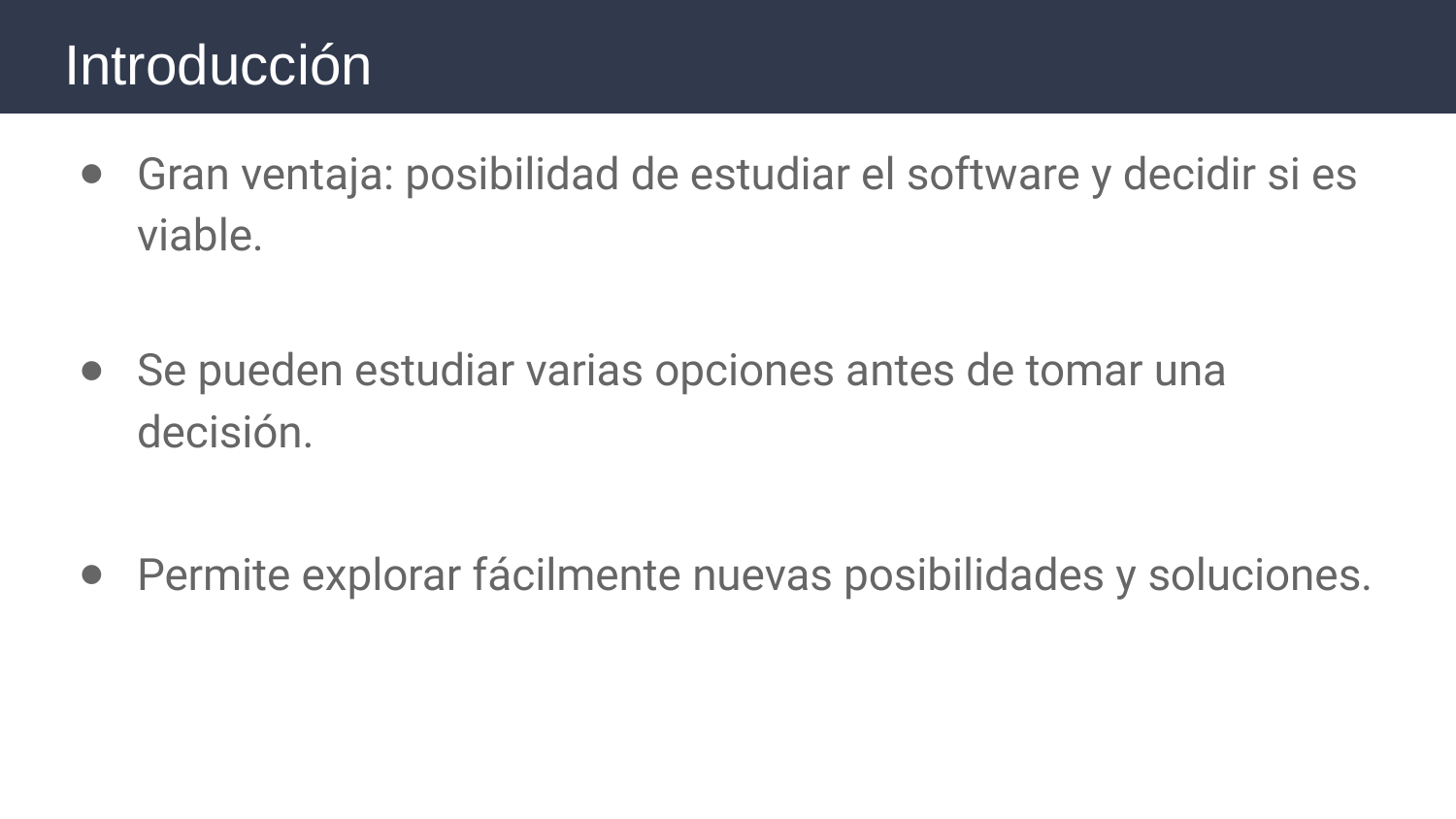

# Introducción

Gran ventaja: posibilidad de estudiar el software y decidir si es viable.
Se pueden estudiar varias opciones antes de tomar una decisión.
Permite explorar fácilmente nuevas posibilidades y soluciones.